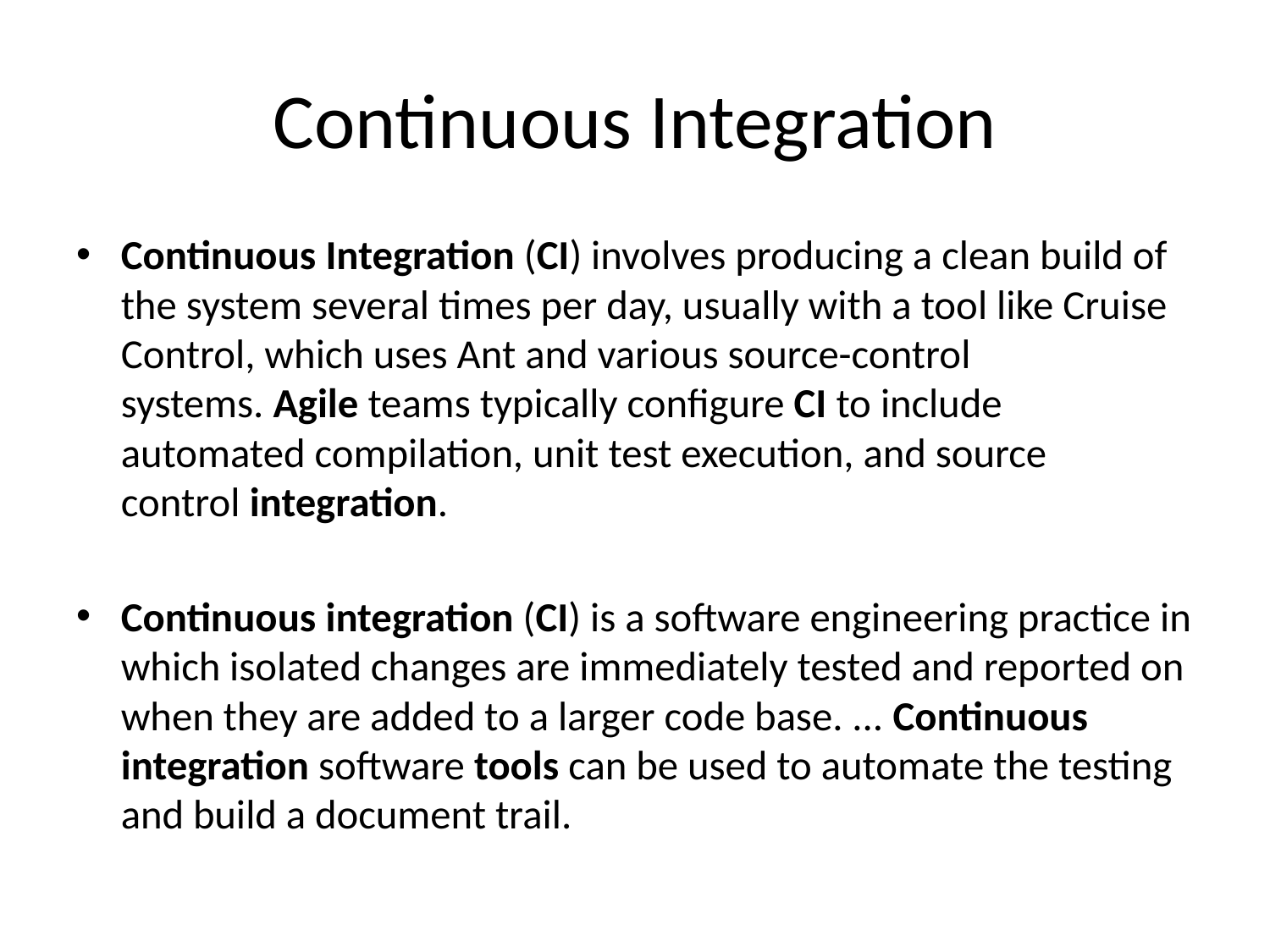

# Continuous Integration
Continuous Integration (CI) involves producing a clean build of the system several times per day, usually with a tool like Cruise Control, which uses Ant and various source-control systems. Agile teams typically configure CI to include automated compilation, unit test execution, and source control integration.

Continuous integration (CI) is a software engineering practice in which isolated changes are immediately tested and reported on when they are added to a larger code base. ... Continuous integration software tools can be used to automate the testing and build a document trail.